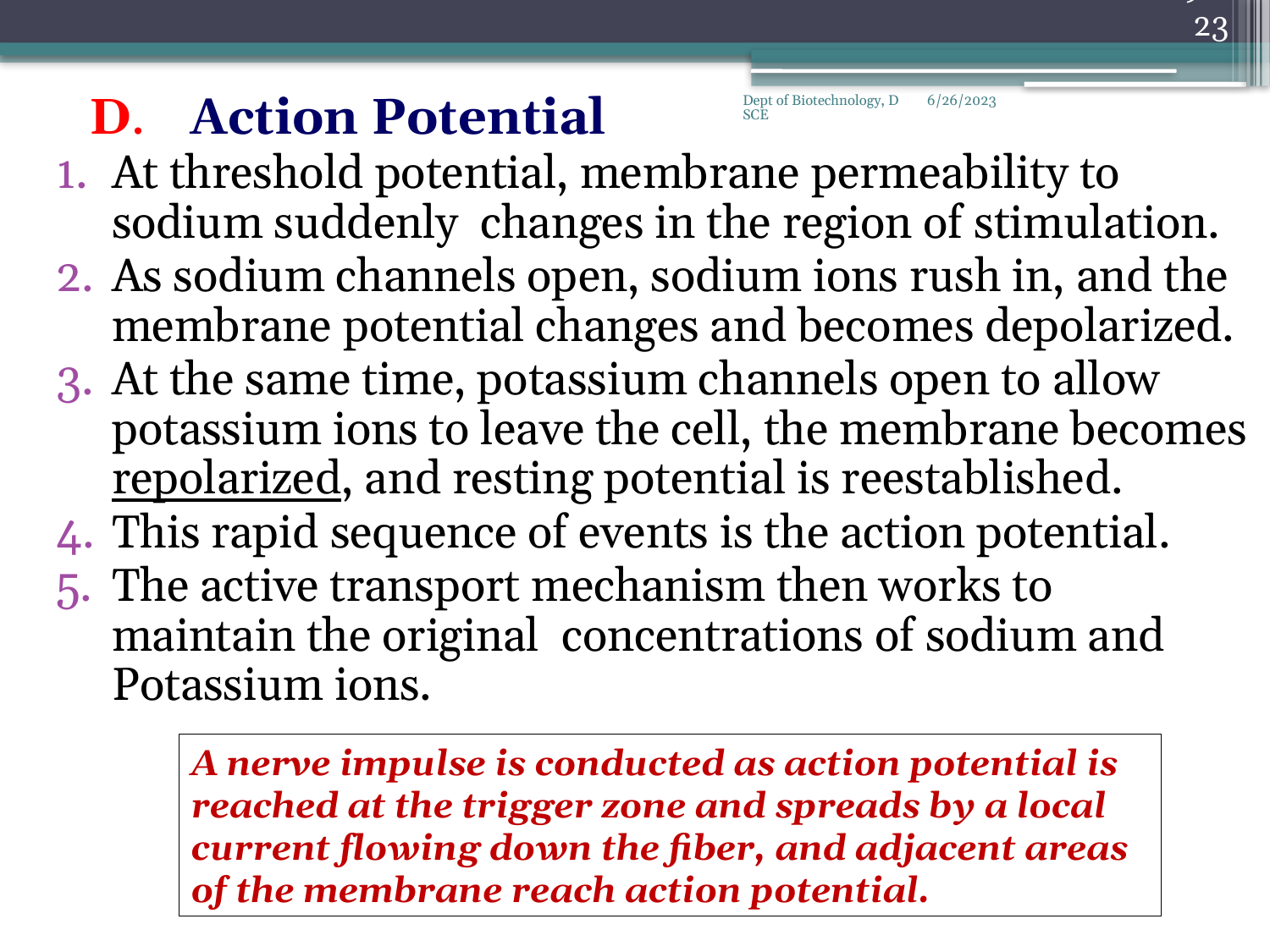

D.	Action Potential
At threshold potential, membrane permeability to sodium suddenly  changes in the region of stimulation.
As sodium channels open, sodium ions rush in, and the membrane potential changes and becomes depolarized.
At the same time, potassium channels open to allow potassium ions to leave the cell, the membrane becomes repolarized, and resting potential is reestablished.
This rapid sequence of events is the action potential.
The active transport mechanism then works to  maintain the original  concentrations of sodium and  Potassium ions.

 9 - 23
Dept of Biotechnology, DSCE
6/26/2023
A nerve impulse is conducted as action potential is reached at the trigger zone and spreads by a local current flowing down the fiber, and adjacent areas of the membrane reach action potential.